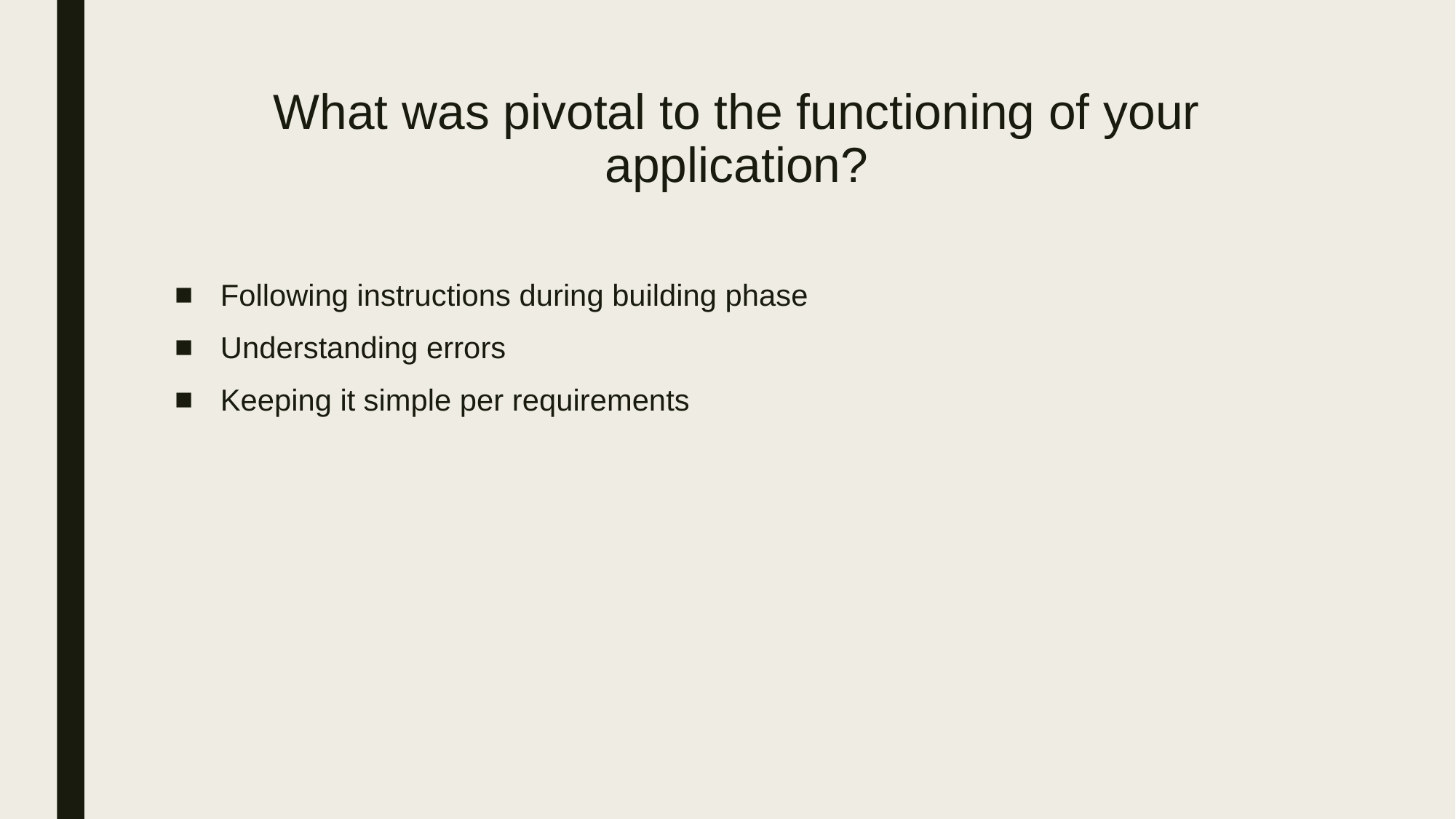

# What was pivotal to the functioning of your application?
Following instructions during building phase
Understanding errors
Keeping it simple per requirements